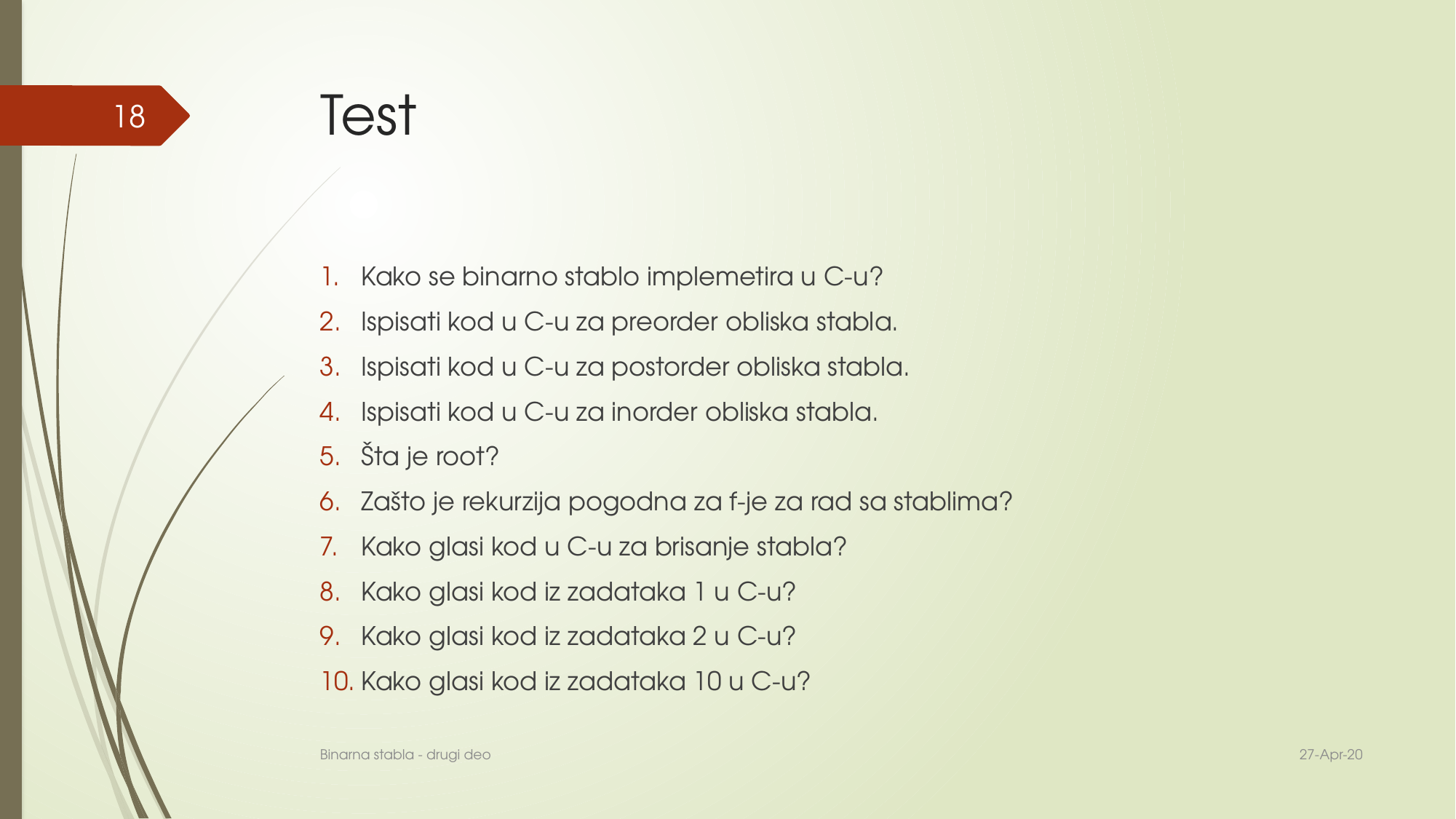

# Test
18
Kako se binarno stablo implemetira u C-u?
Ispisati kod u C-u za preorder obliska stabla.
Ispisati kod u C-u za postorder obliska stabla.
Ispisati kod u C-u za inorder obliska stabla.
Šta je root?
Zašto je rekurzija pogodna za f-je za rad sa stablima?
Kako glasi kod u C-u za brisanje stabla?
Kako glasi kod iz zadataka 1 u C-u?
Kako glasi kod iz zadataka 2 u C-u?
Kako glasi kod iz zadataka 10 u C-u?

27-Apr-20
Binarna stabla - drugi deo